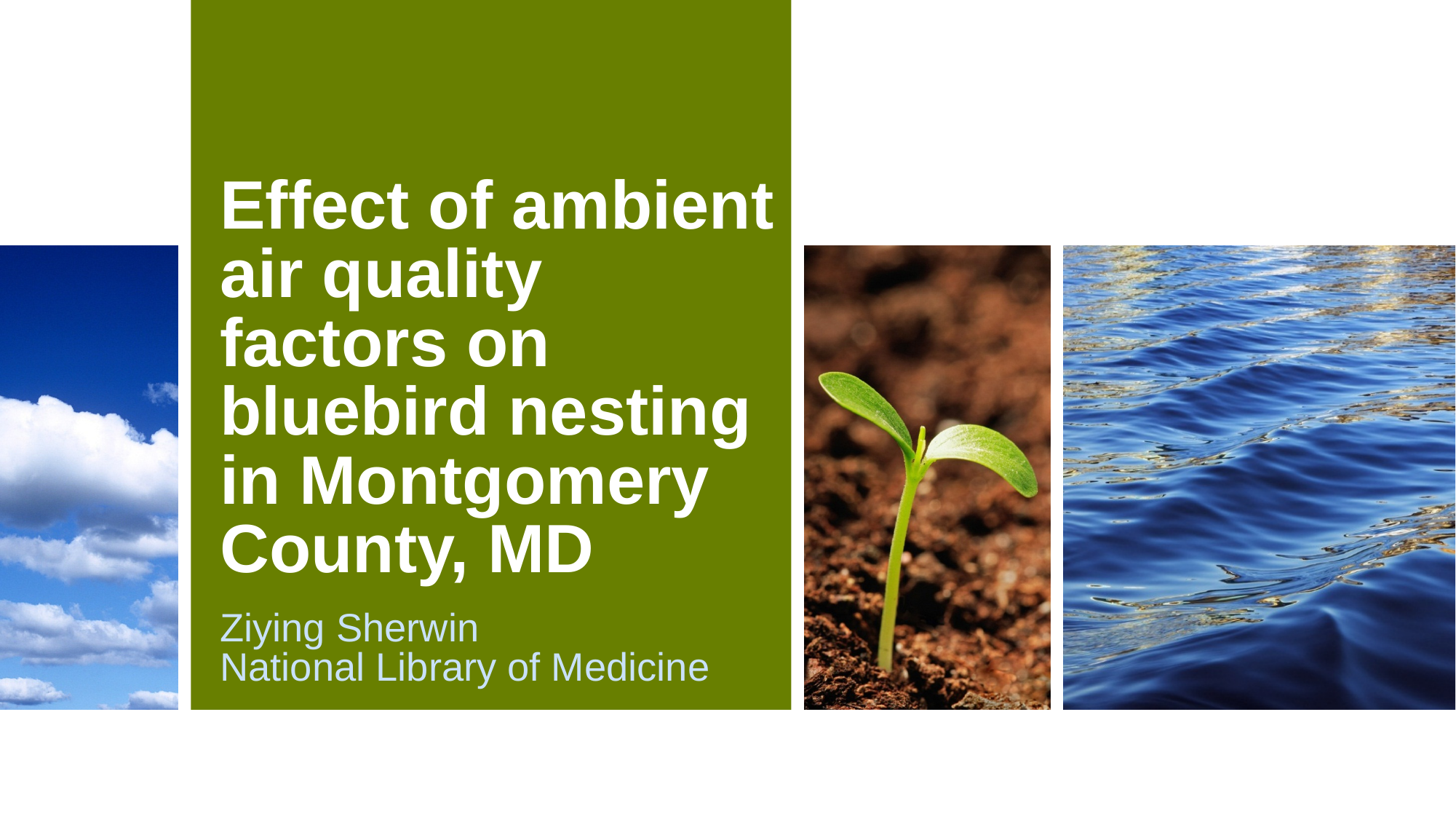

# Effect of ambient air quality factors on bluebird nesting in Montgomery County, MD
Ziying Sherwin
National Library of Medicine